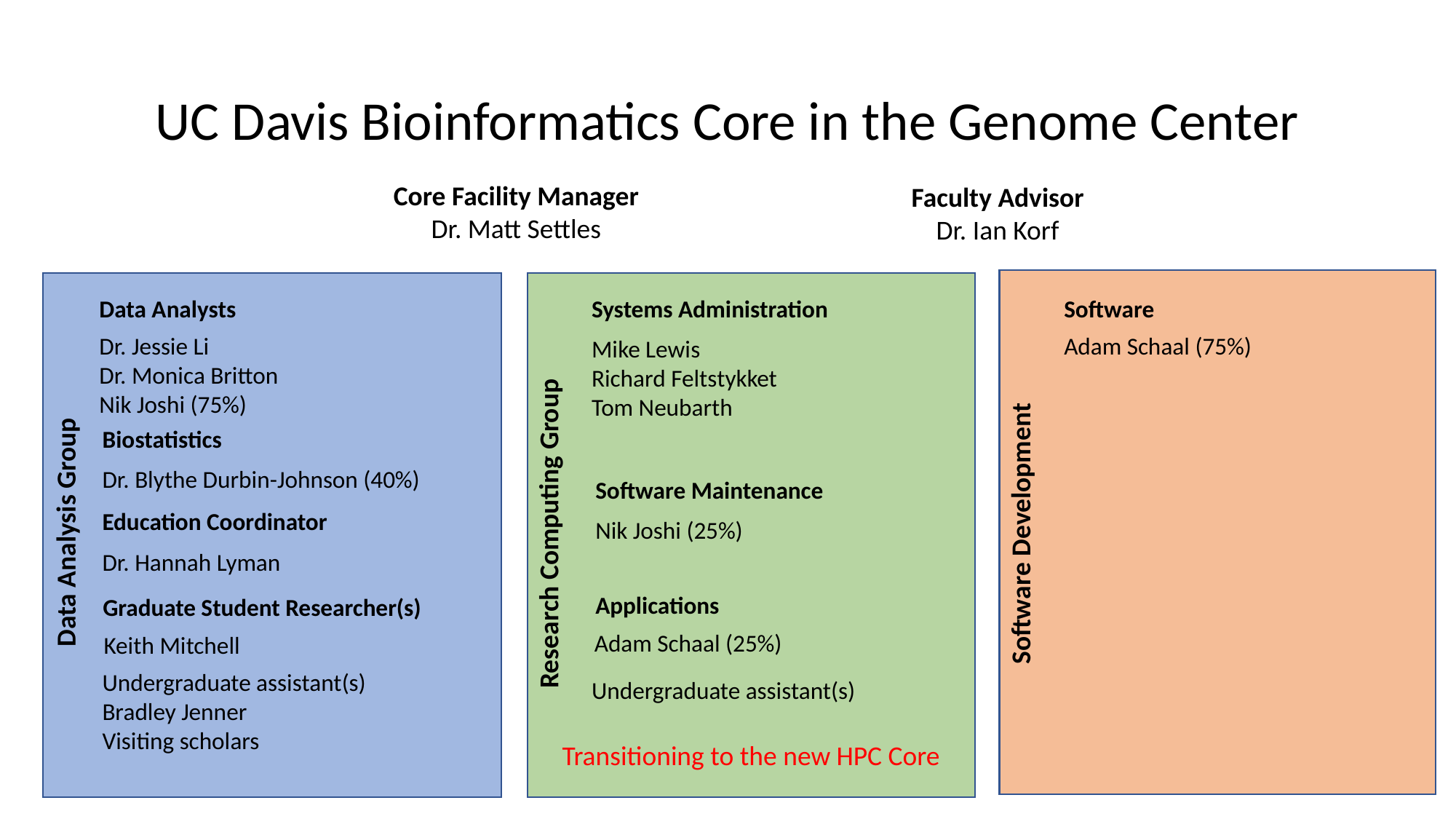

# UC Davis Bioinformatics Core in the Genome Center
Core Facility Manager
Dr. Matt Settles
Faculty Advisor
Dr. Ian Korf

Systems Administration
Software
Data Analysts
Dr. Jessie Li
Dr. Monica Britton
Nik Joshi (75%)
Adam Schaal (75%)
Mike Lewis
Richard Feltstykket
Tom Neubarth
Biostatistics
Dr. Blythe Durbin-Johnson (40%)
Software Maintenance
Nik Joshi (25%)
Data Analysis Group
Software Development
Research Computing Group
Applications
Graduate Student Researcher(s)
Adam Schaal (25%)
Keith Mitchell
Undergraduate assistant(s)
Bradley Jenner
Visiting scholars
Undergraduate assistant(s)
Education Coordinator
Dr. Hannah Lyman
Transitioning to the new HPC Core